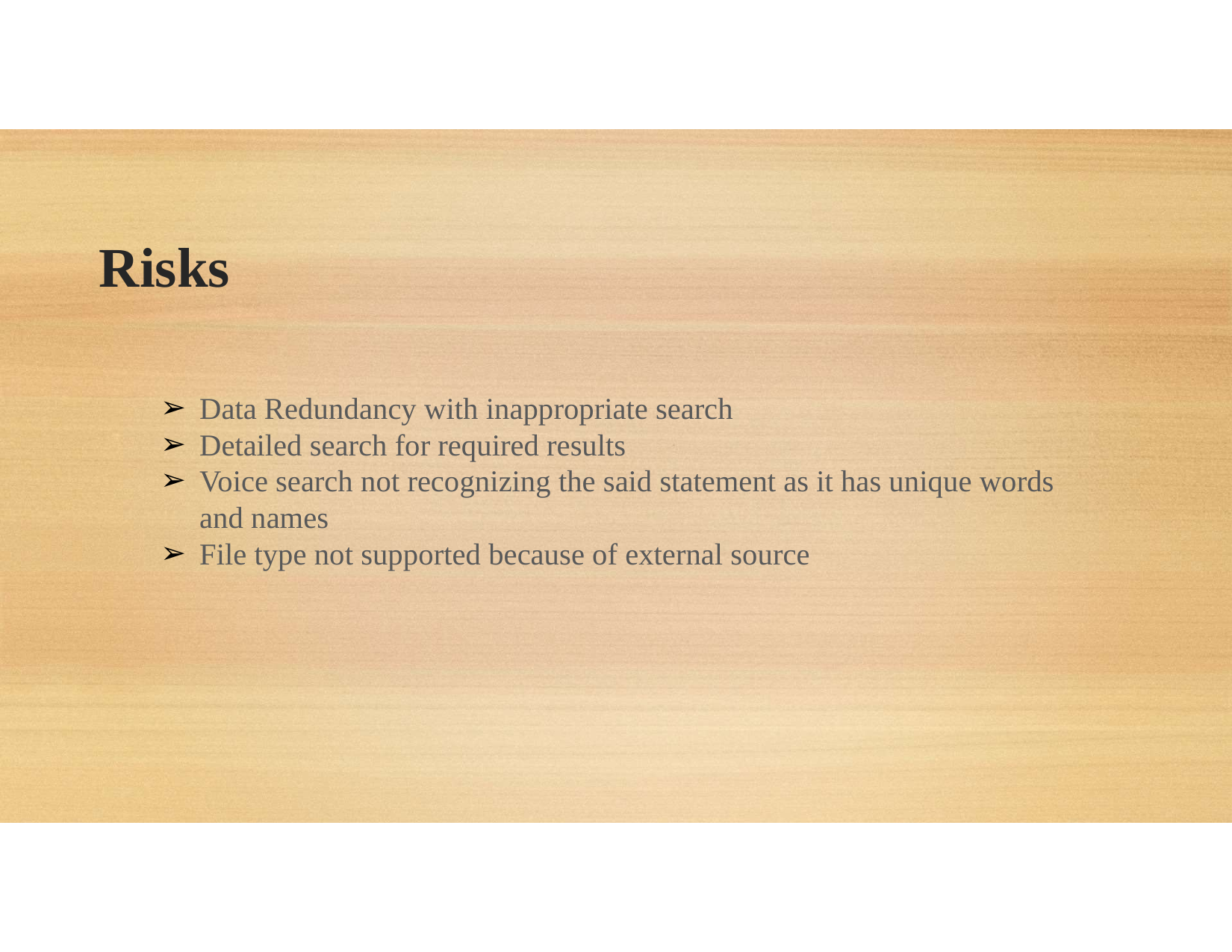

# Risks
Data Redundancy with inappropriate search
Detailed search for required results
Voice search not recognizing the said statement as it has unique words and names
File type not supported because of external source